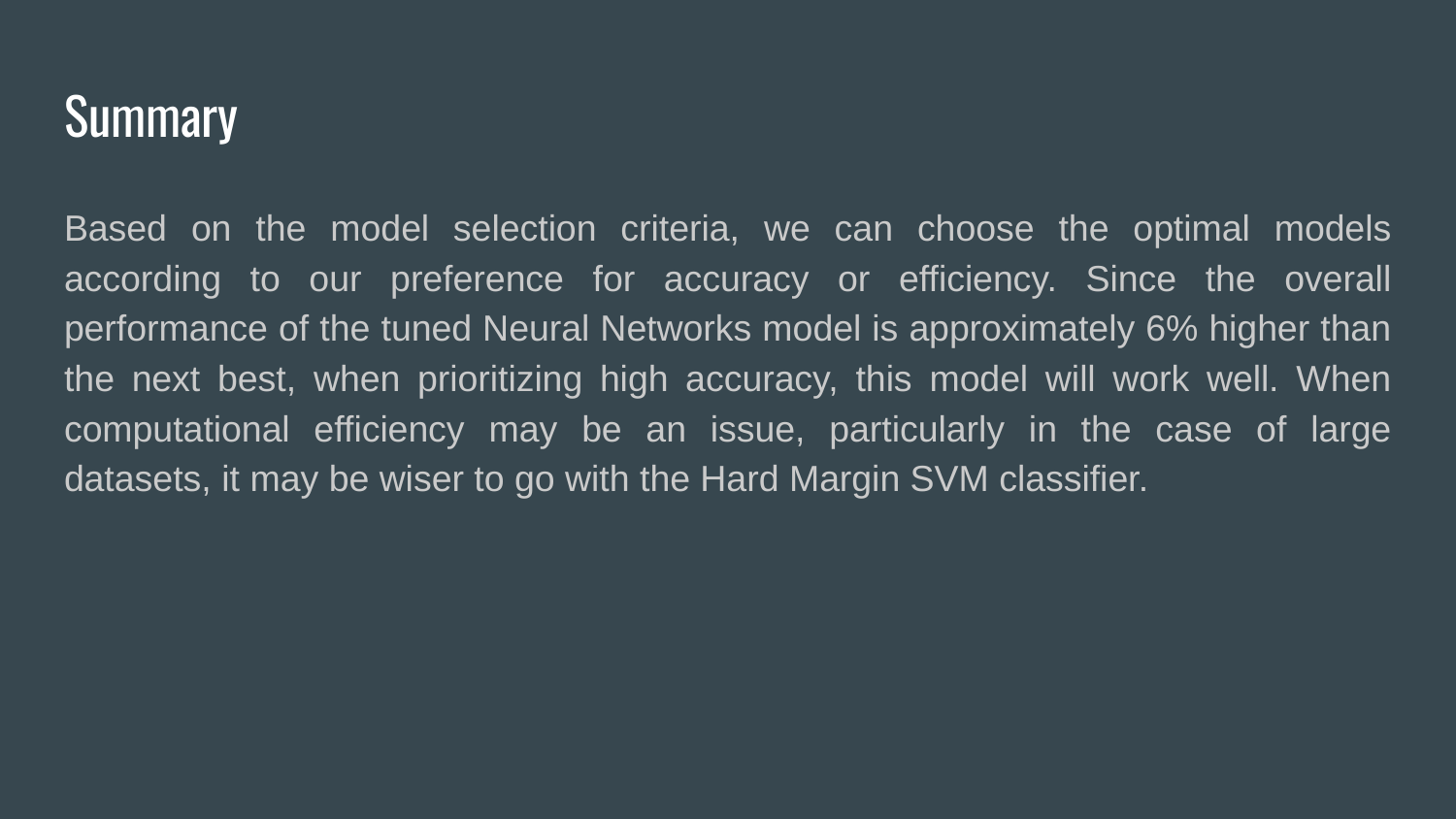

# Summary
Based on the model selection criteria, we can choose the optimal models according to our preference for accuracy or efficiency. Since the overall performance of the tuned Neural Networks model is approximately 6% higher than the next best, when prioritizing high accuracy, this model will work well. When computational efficiency may be an issue, particularly in the case of large datasets, it may be wiser to go with the Hard Margin SVM classifier.